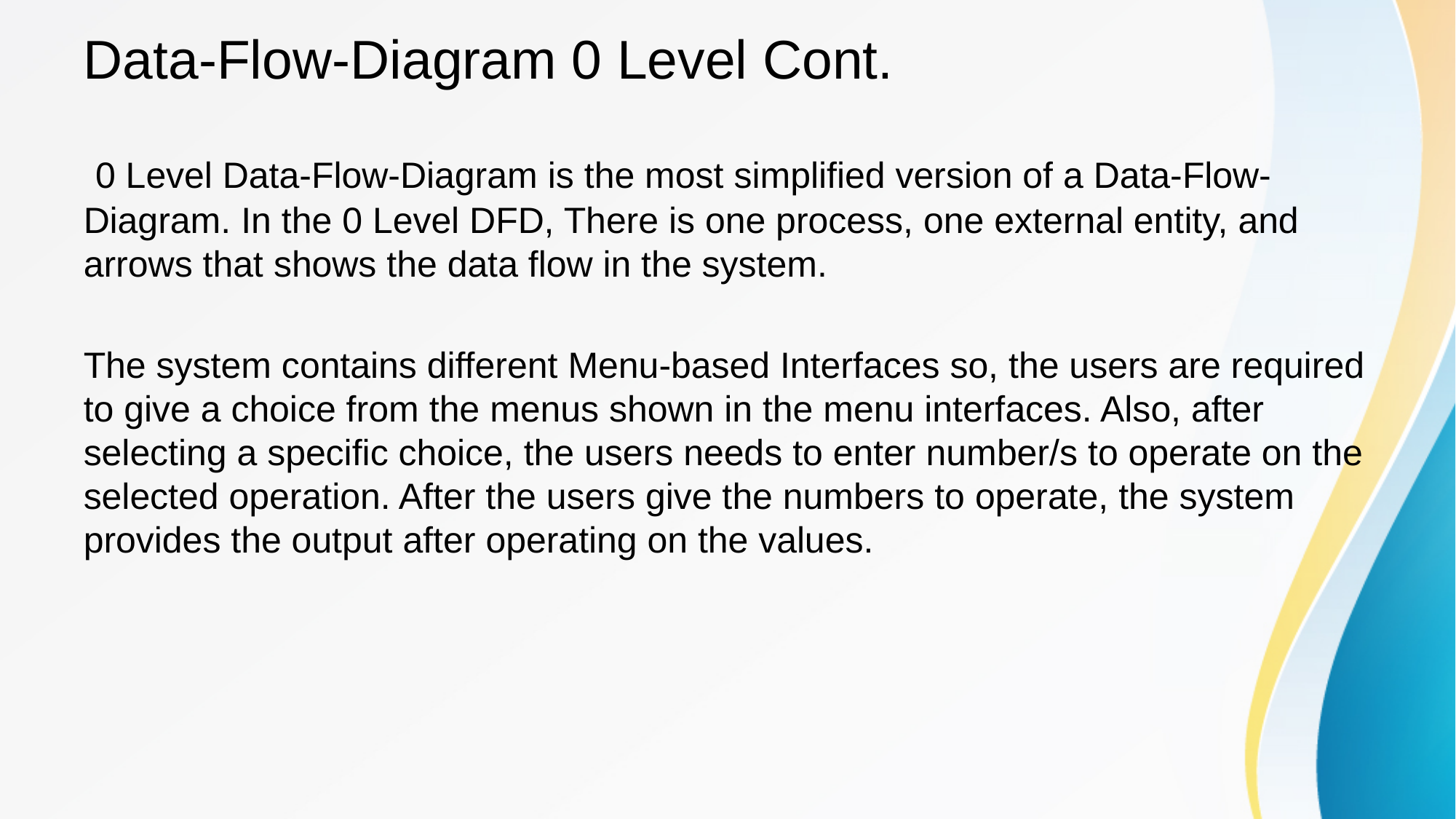

# Data-Flow-Diagram 0 Level Cont.
 0 Level Data-Flow-Diagram is the most simplified version of a Data-Flow-Diagram. In the 0 Level DFD, There is one process, one external entity, and arrows that shows the data flow in the system.

The system contains different Menu-based Interfaces so, the users are required to give a choice from the menus shown in the menu interfaces. Also, after selecting a specific choice, the users needs to enter number/s to operate on the selected operation. After the users give the numbers to operate, the system provides the output after operating on the values.
12